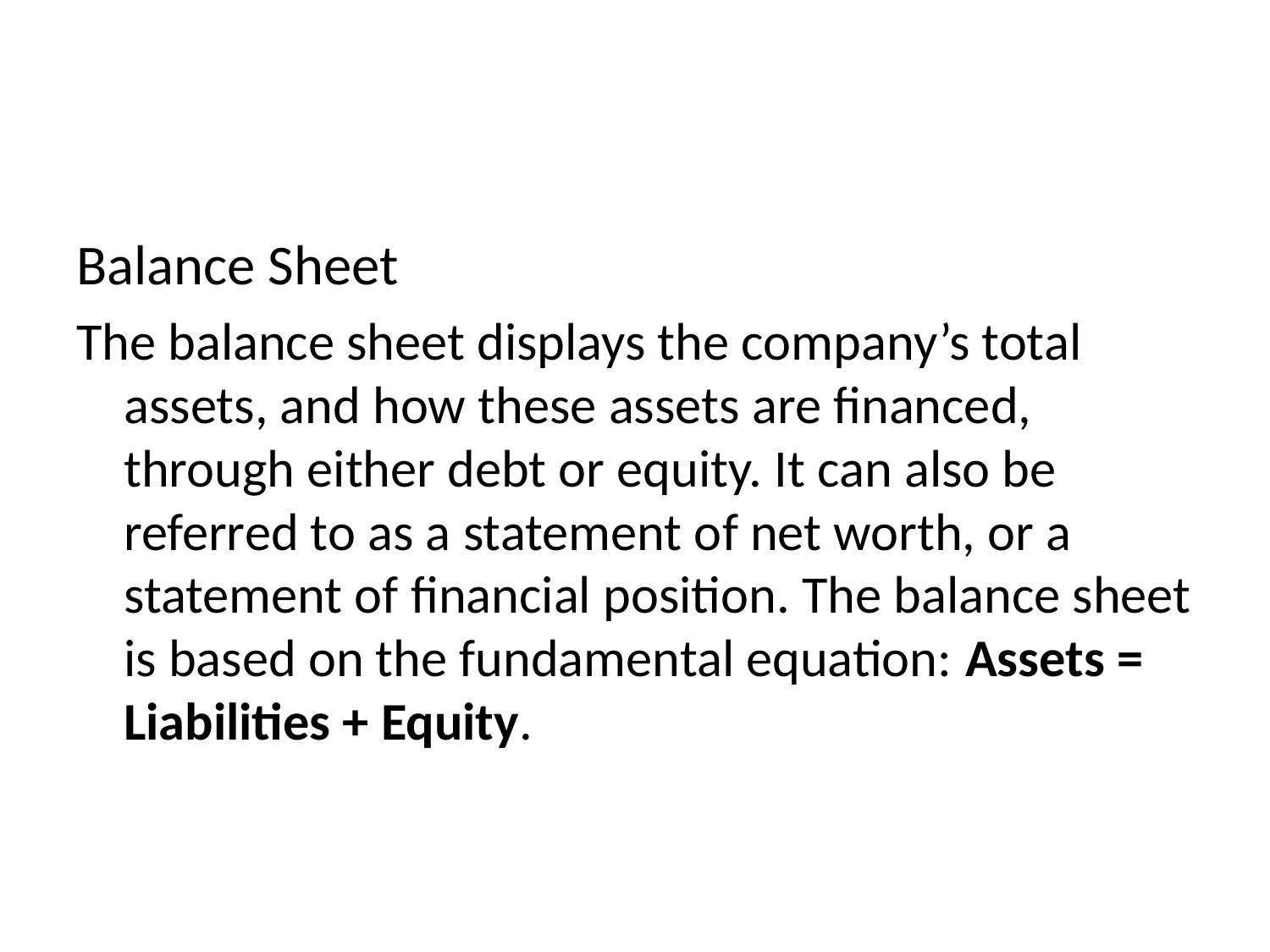

#
Balance Sheet
The balance sheet displays the company’s total assets, and how these assets are financed, through either debt or equity. It can also be referred to as a statement of net worth, or a statement of financial position. The balance sheet is based on the fundamental equation: Assets = Liabilities + Equity.